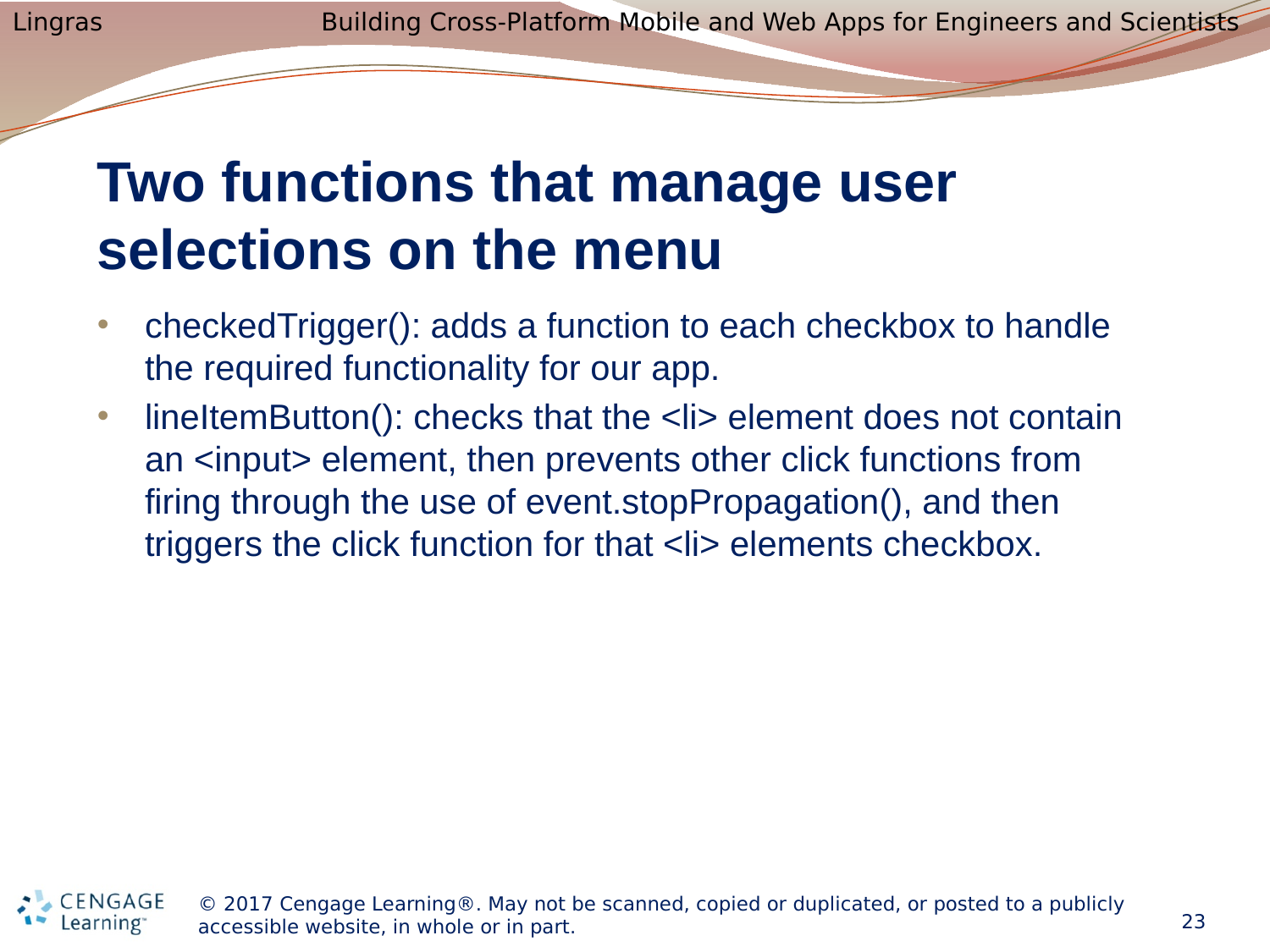

# Two functions that manage user selections on the menu
checkedTrigger(): adds a function to each checkbox to handle the required functionality for our app.
lineItemButton(): checks that the <li> element does not contain an <input> element, then prevents other click functions from firing through the use of event.stopPropagation(), and then triggers the click function for that <li> elements checkbox.

23
© 2017 Cengage Learning®. May not be scanned, copied or duplicated, or posted to a publicly accessible website, in whole or in part.